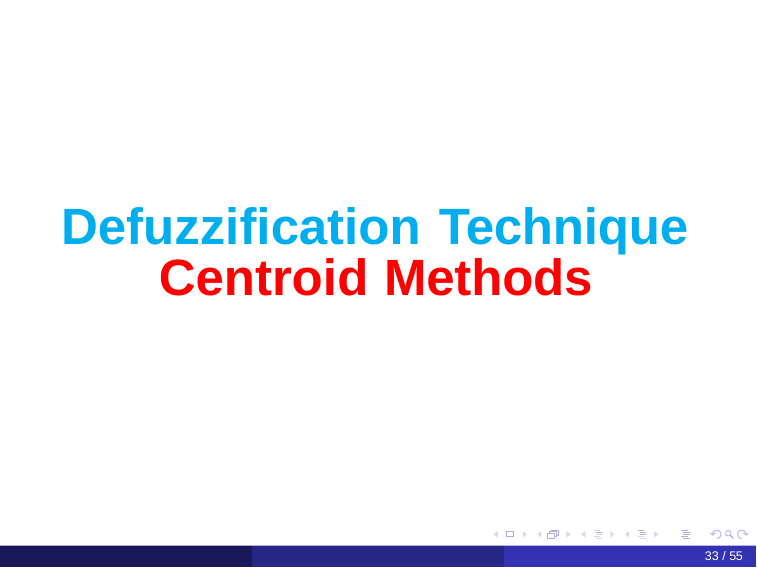

# Defuzzification Technique Centroid Methods
33 / 55